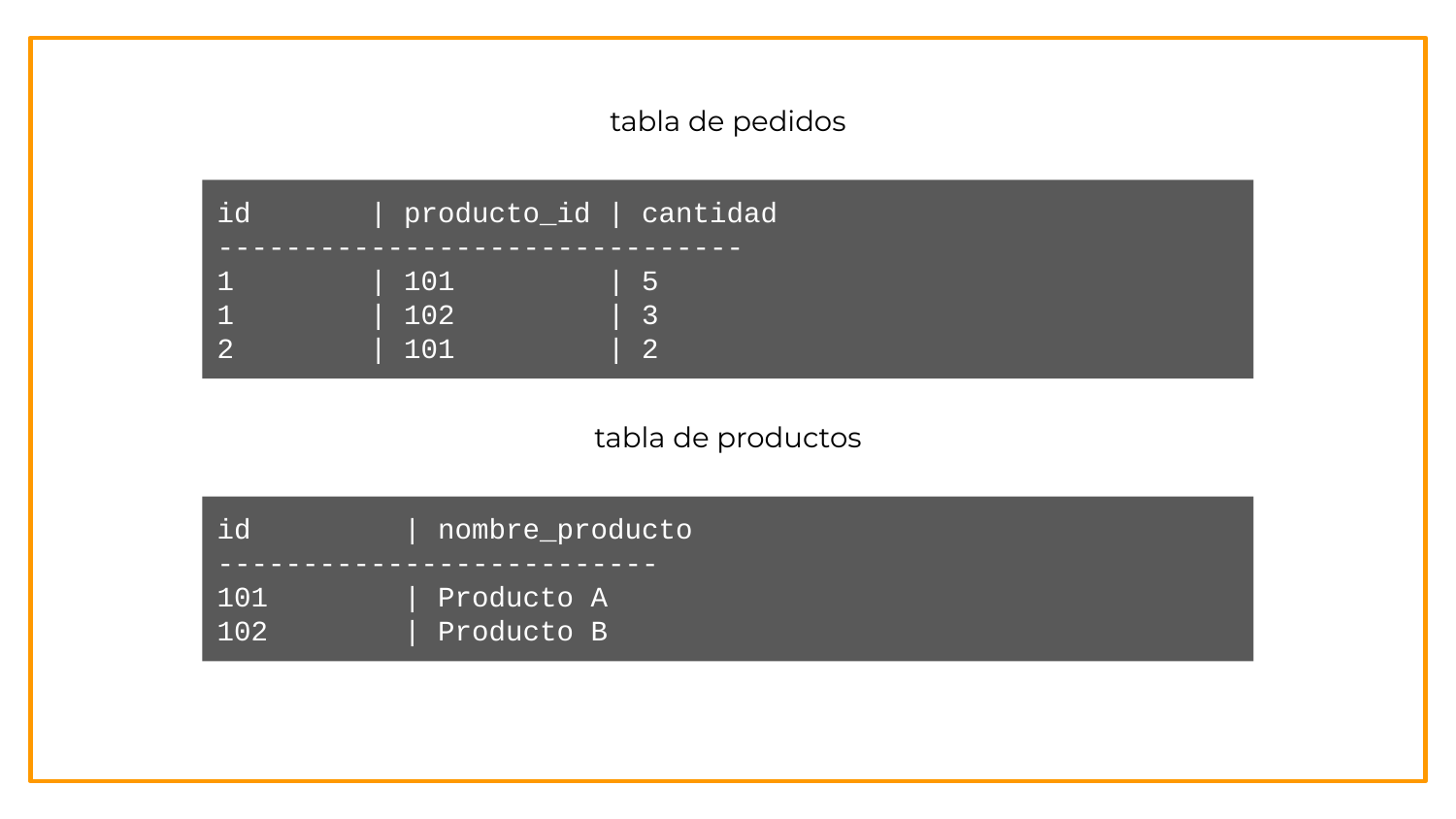

tabla de pedidos
id       | producto_id | cantidad
-------------------------------
1        | 101         | 5
1        | 102         | 3
2        | 101         | 2
tabla de productos
id         | nombre_producto
--------------------------
101        | Producto A
102        | Producto B